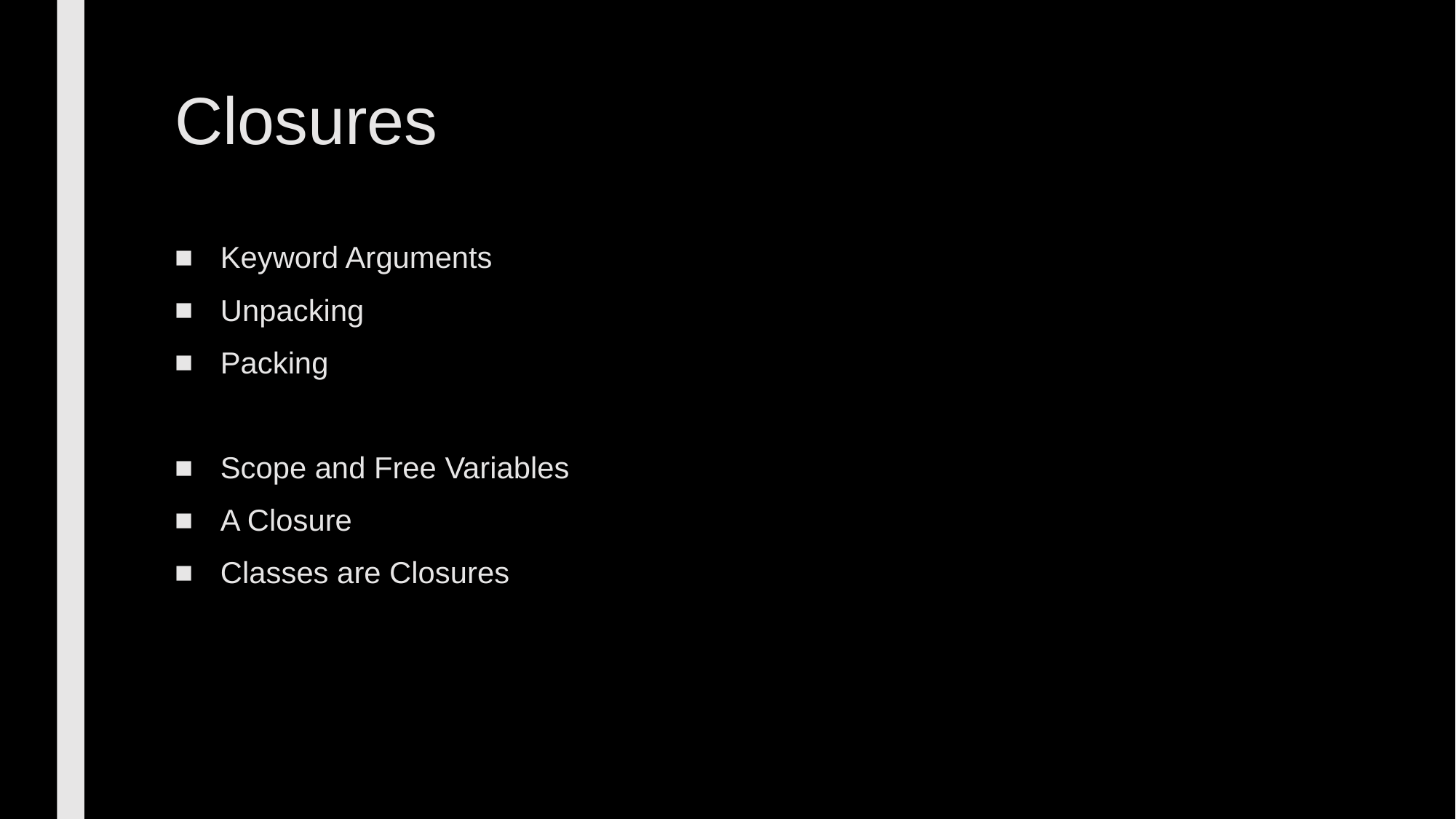

# Closures
Keyword Arguments
Unpacking
Packing

Scope and Free Variables
A Closure
Classes are Closures